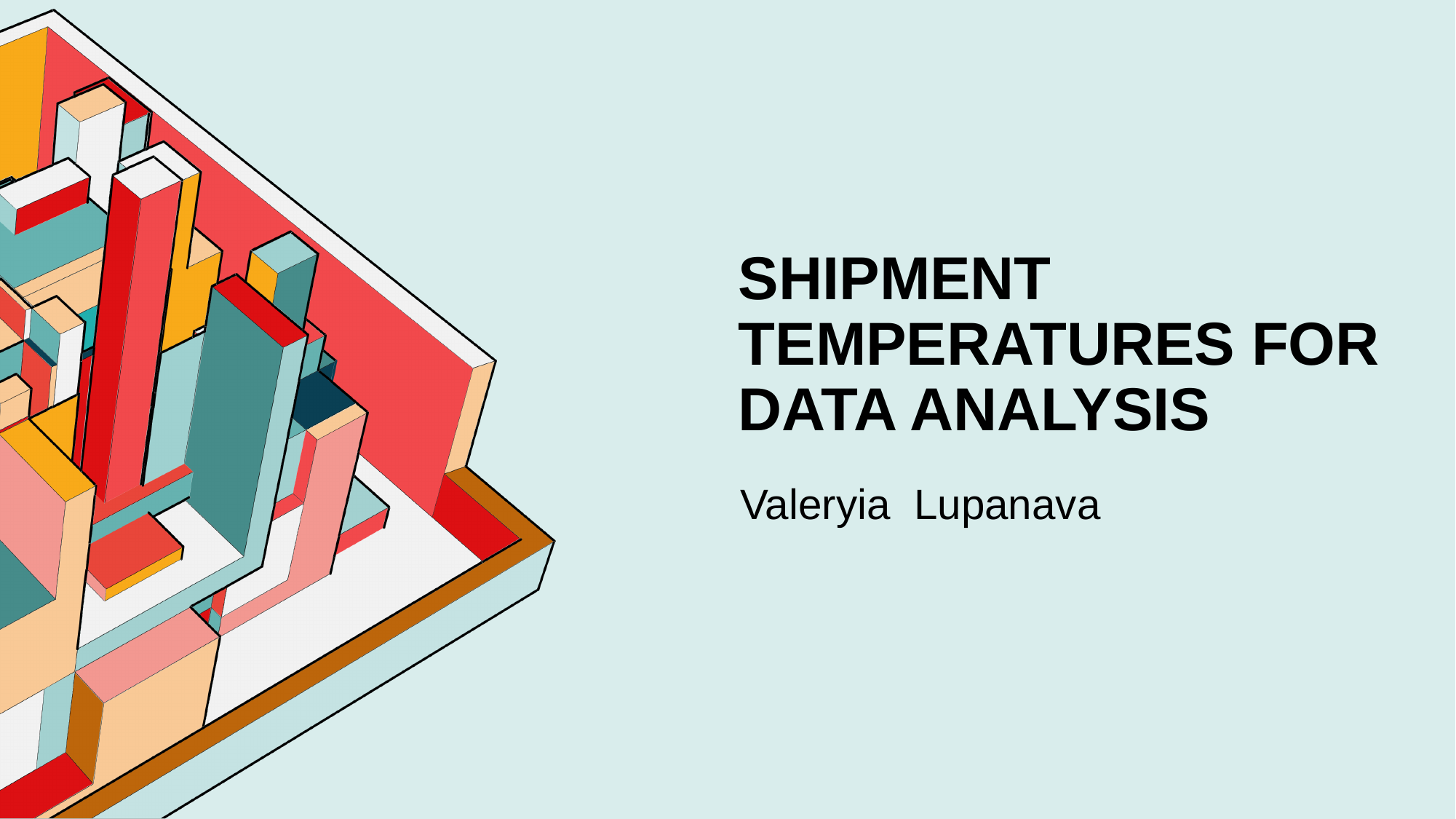

# Shipment Temperatures for Data Analysis
Valeryia  Lupanava